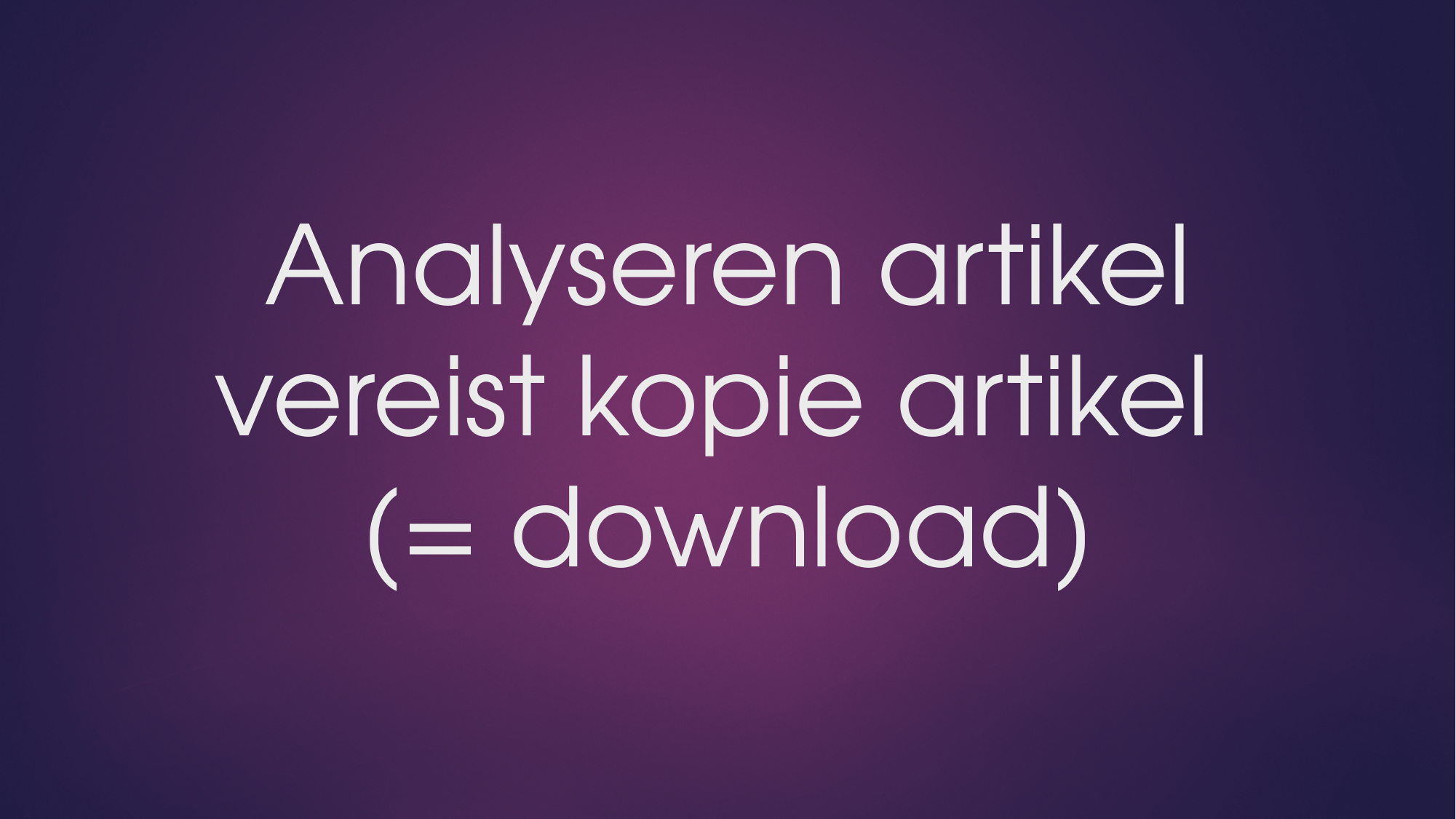

# Analyseren artikel vereist kopie artikel (= download)